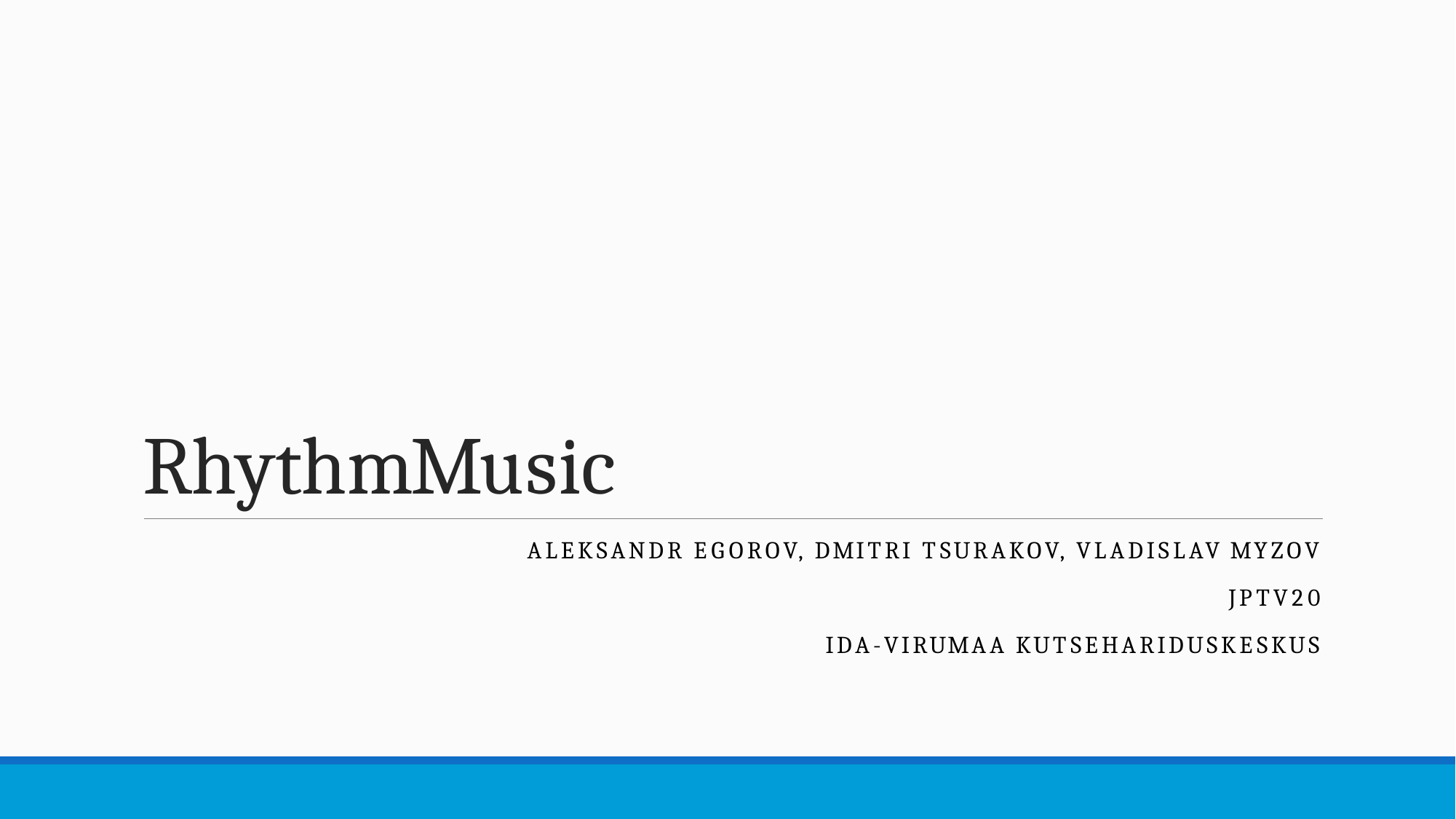

# RhythmMusic
Aleksandr Egorov, Dmitri Tsurakov, Vladislav Myzov
JPTV20
Ida-Virumaa Kutsehariduskeskus